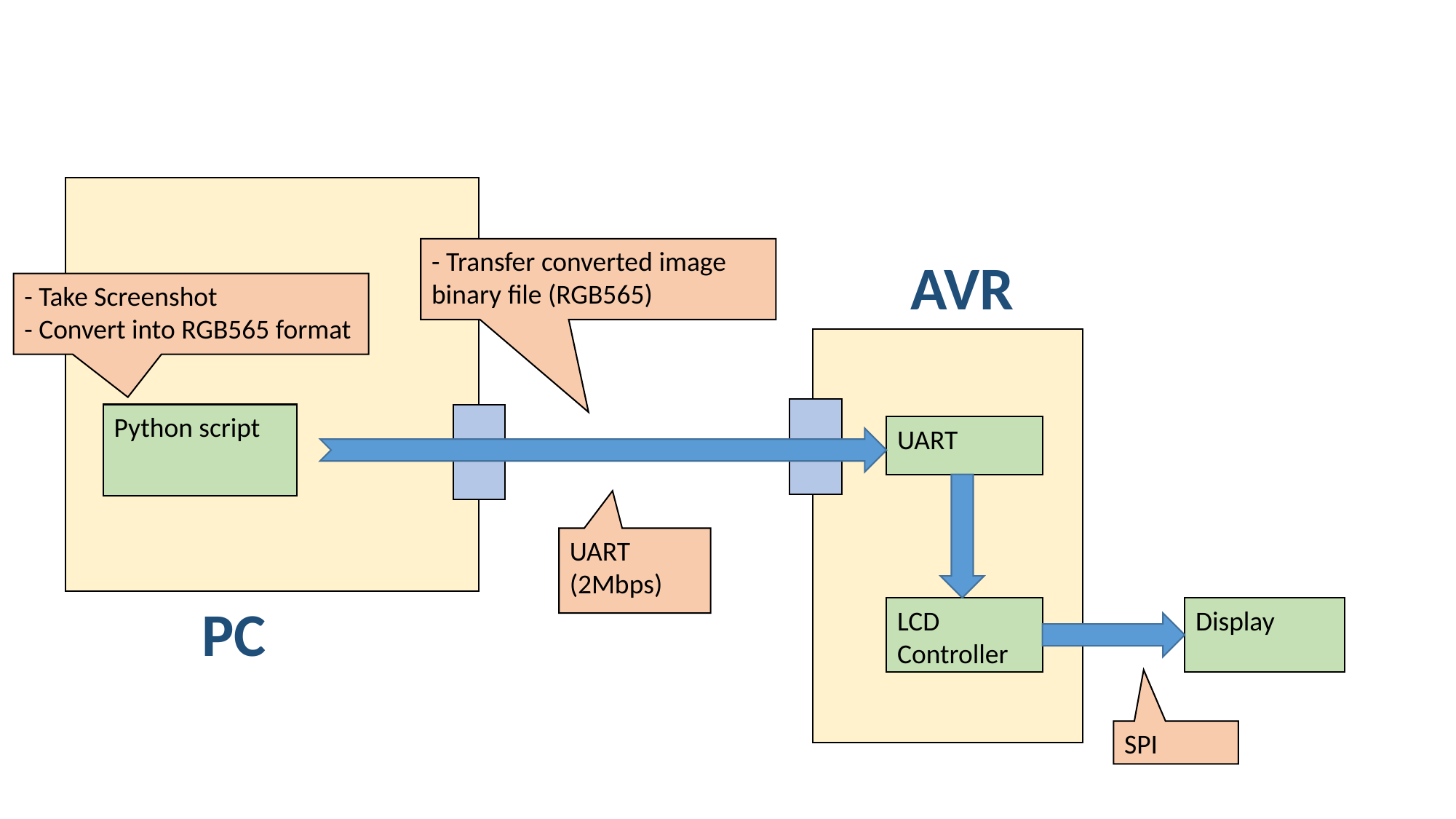

- Transfer converted image binary file (RGB565)
AVR
- Take Screenshot
- Convert into RGB565 format

Python script

UART

UART (2Mbps)
PC
LCD Controller
Display

SPI